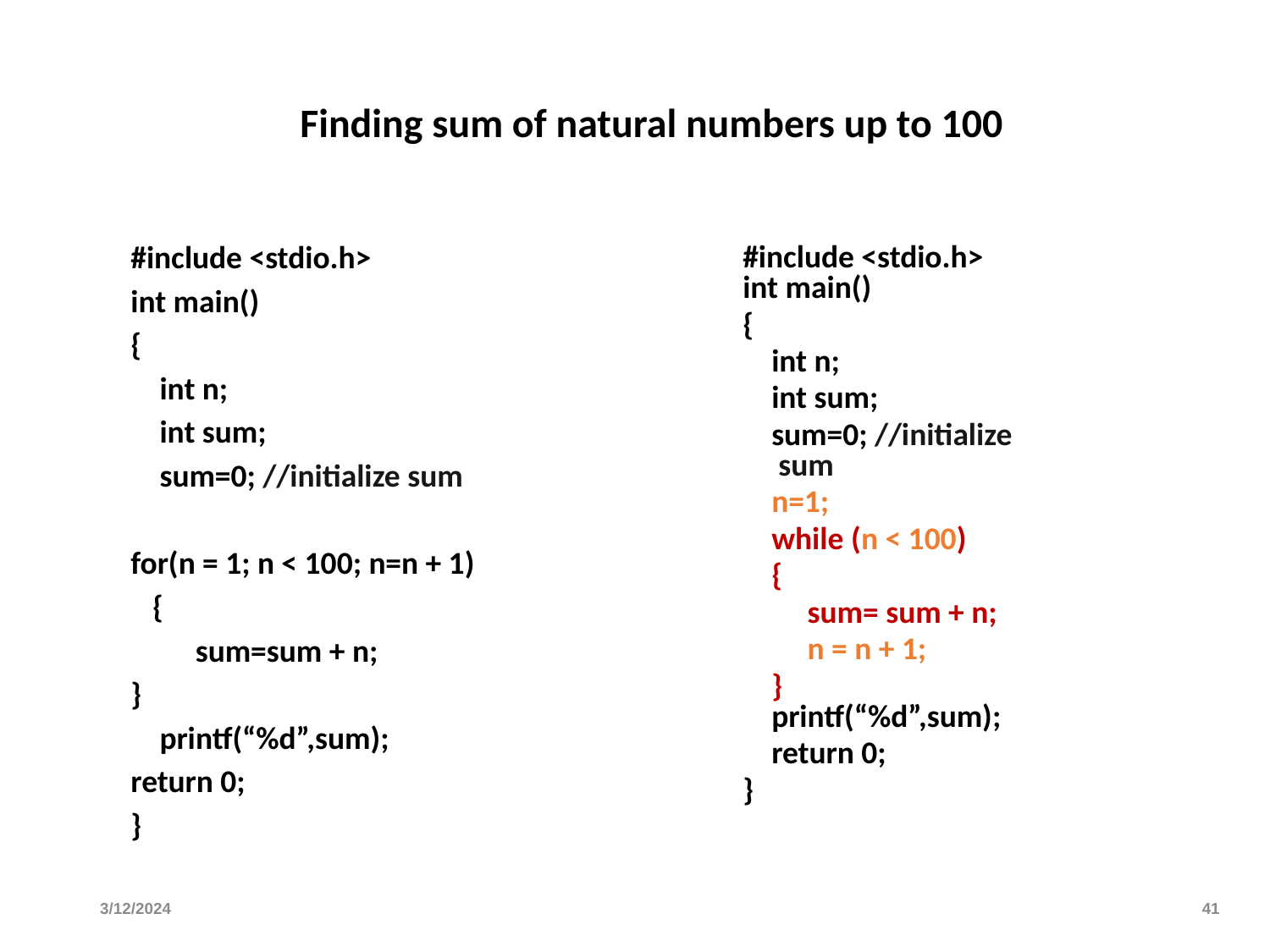

# Finding sum of natural numbers up to 100
#include <stdio.h>
int main()
{
    int n;
    int sum;
    sum=0; //initialize sum
    n=1;
    while (n < 100)
    {
         sum= sum + n;
         n = n + 1;
    }
    printf(“%d”,sum);
    return 0;
}
#include <stdio.h>
int main()
{
    int n;
    int sum;
    sum=0; //initialize sum

for(n = 1; n < 100; n=n + 1)
   {
         sum=sum + n;
}
    printf(“%d”,sum);
return 0;
}
3/12/2024
41